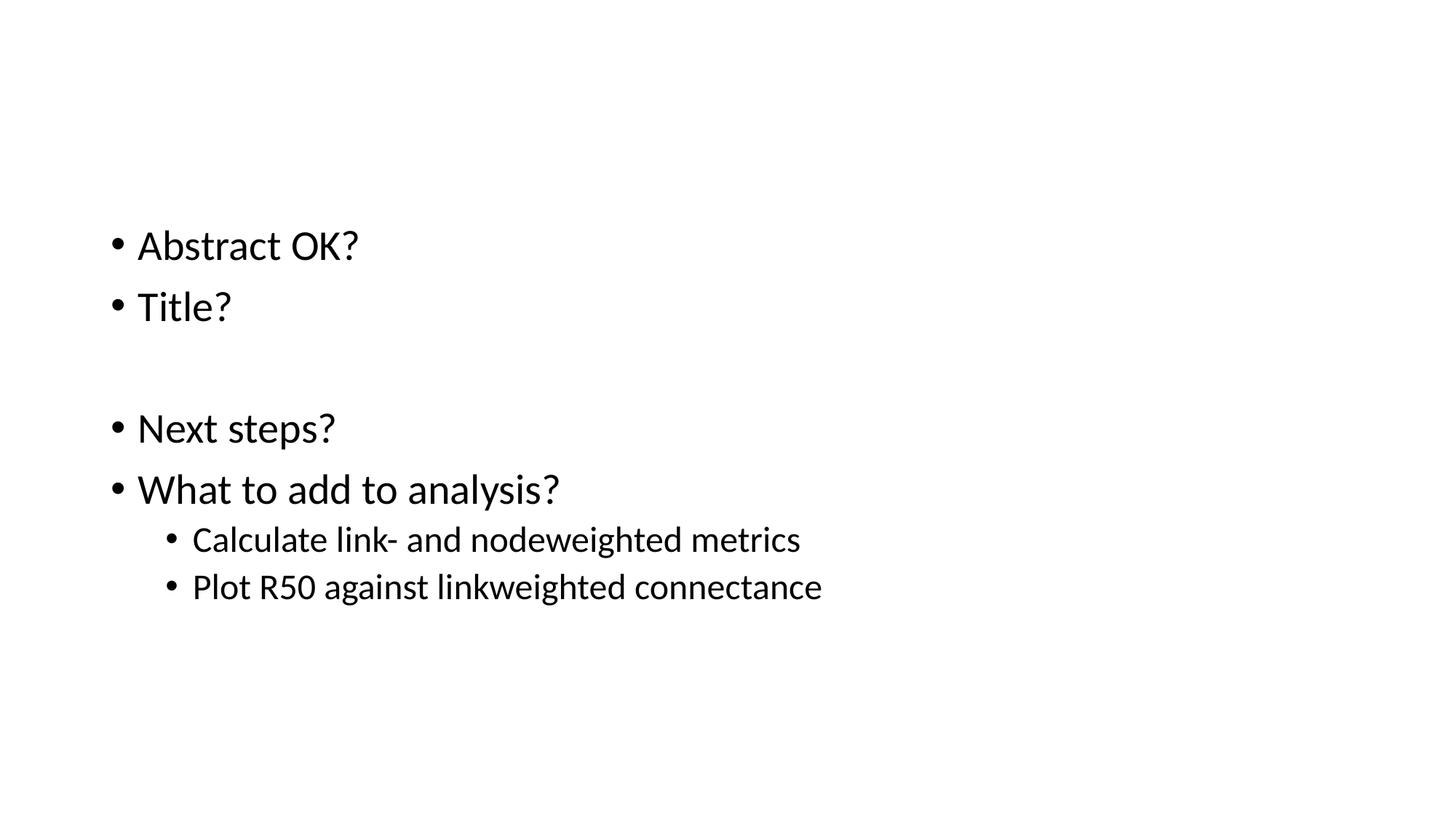

#
Abstract OK?
Title?

Next steps?
What to add to analysis?
Calculate link- and nodeweighted metrics
Plot R50 against linkweighted connectance